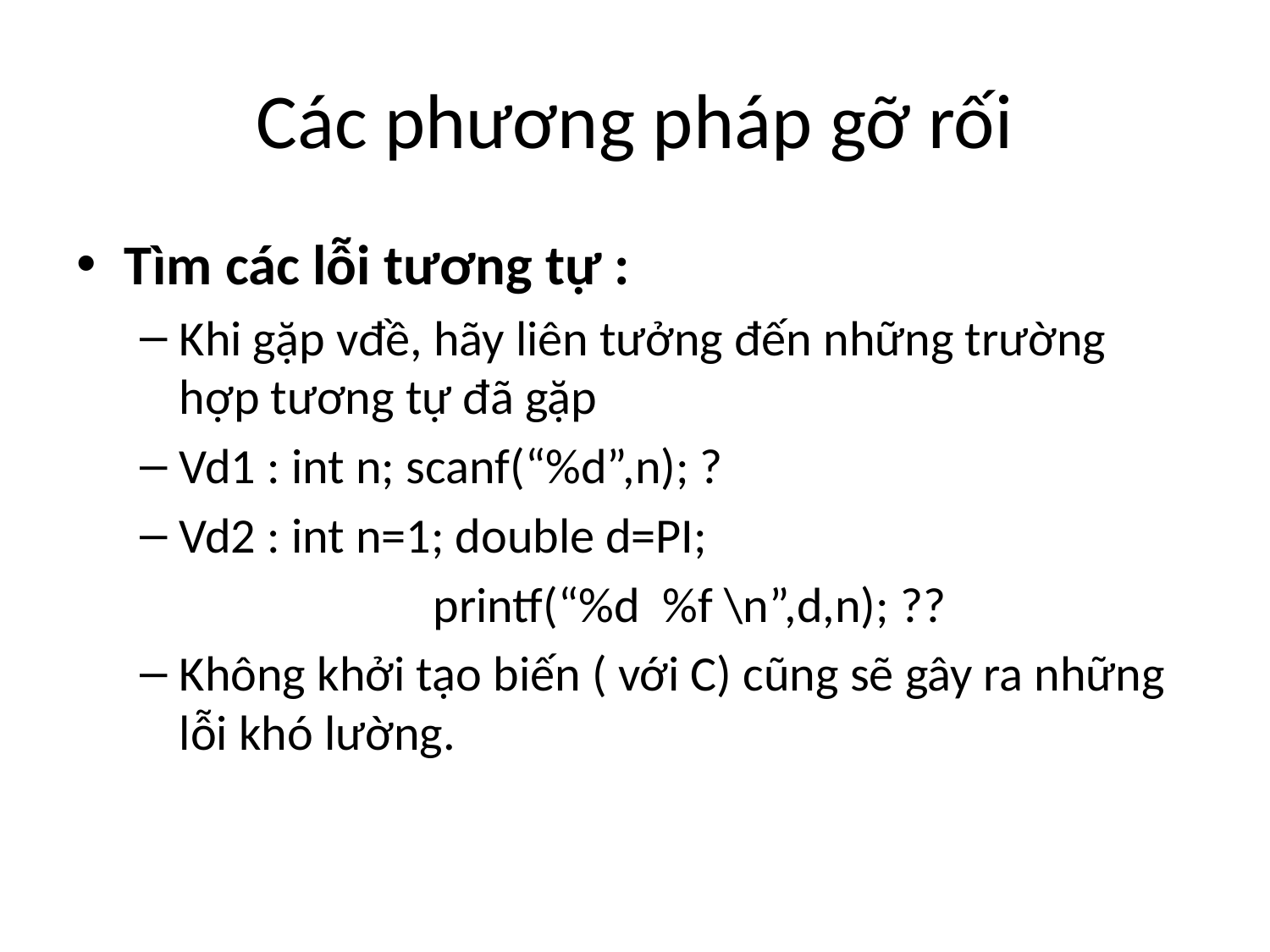

# Các phương pháp gỡ rối
Tìm các lỗi tương tự :
Khi gặp vđề, hãy liên tưởng đến những trường hợp tương tự đã gặp
Vd1 : int n; scanf(“%d”,n); ?
Vd2 : int n=1; double d=PI;
			printf(“%d  %f \n”,d,n); ??
Không khởi tạo biến ( với C) cũng sẽ gây ra những lỗi khó lường.